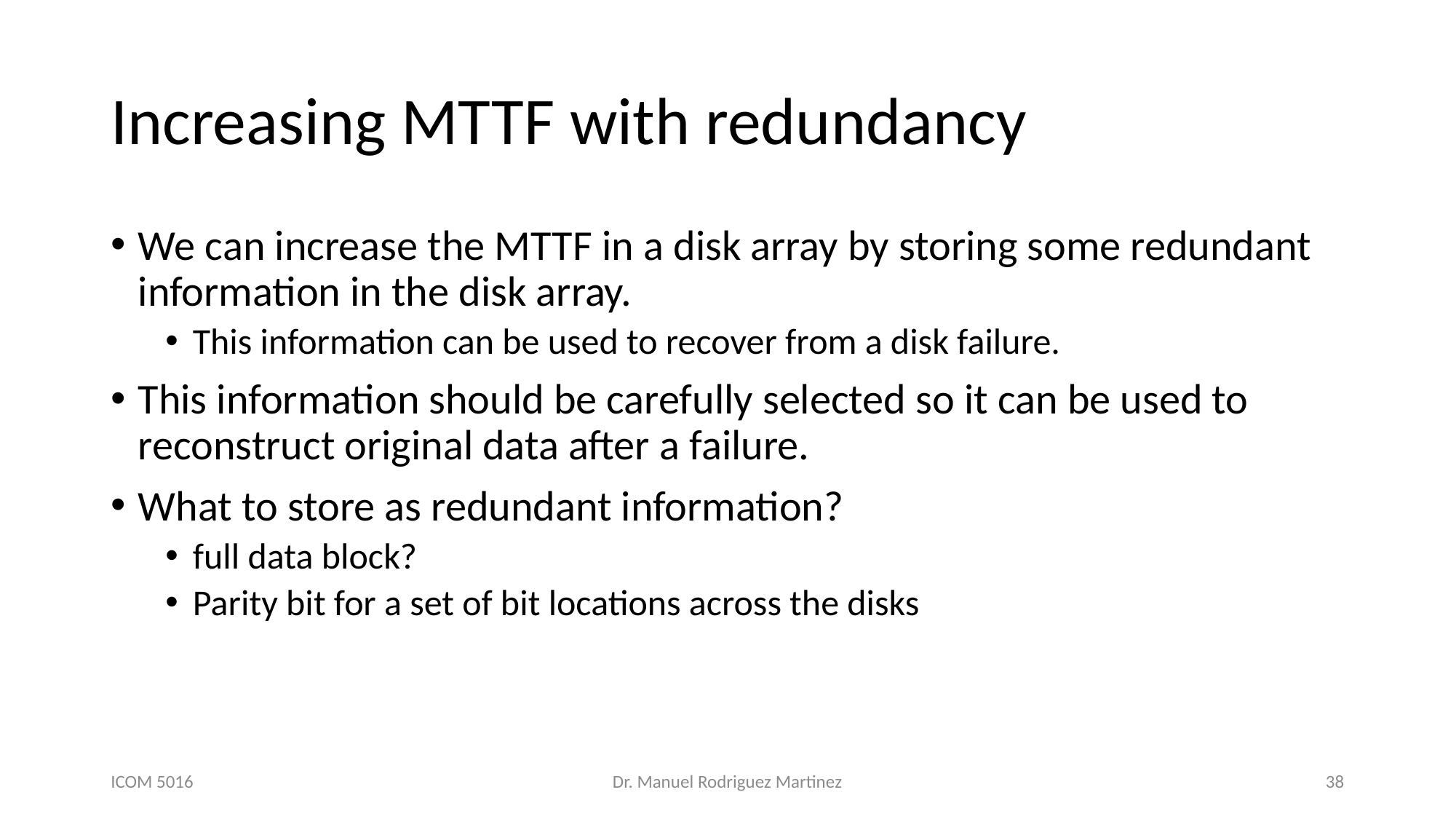

# Increasing MTTF with redundancy
We can increase the MTTF in a disk array by storing some redundant information in the disk array.
This information can be used to recover from a disk failure.
This information should be carefully selected so it can be used to reconstruct original data after a failure.
What to store as redundant information?
full data block?
Parity bit for a set of bit locations across the disks
ICOM 5016
Dr. Manuel Rodriguez Martinez
38